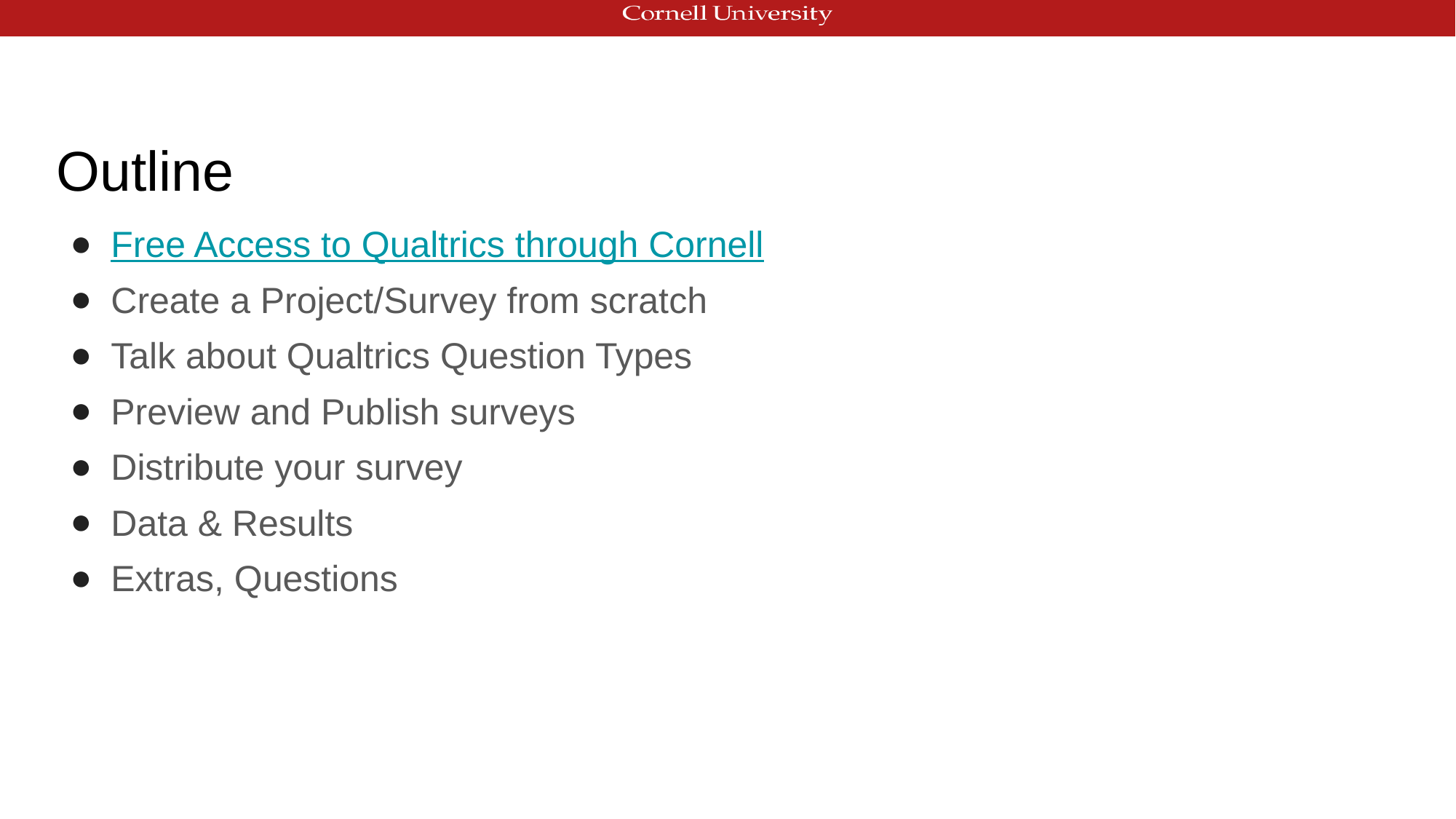

# Outline
Free Access to Qualtrics through Cornell
Create a Project/Survey from scratch
Talk about Qualtrics Question Types
Preview and Publish surveys
Distribute your survey
Data & Results
Extras, Questions